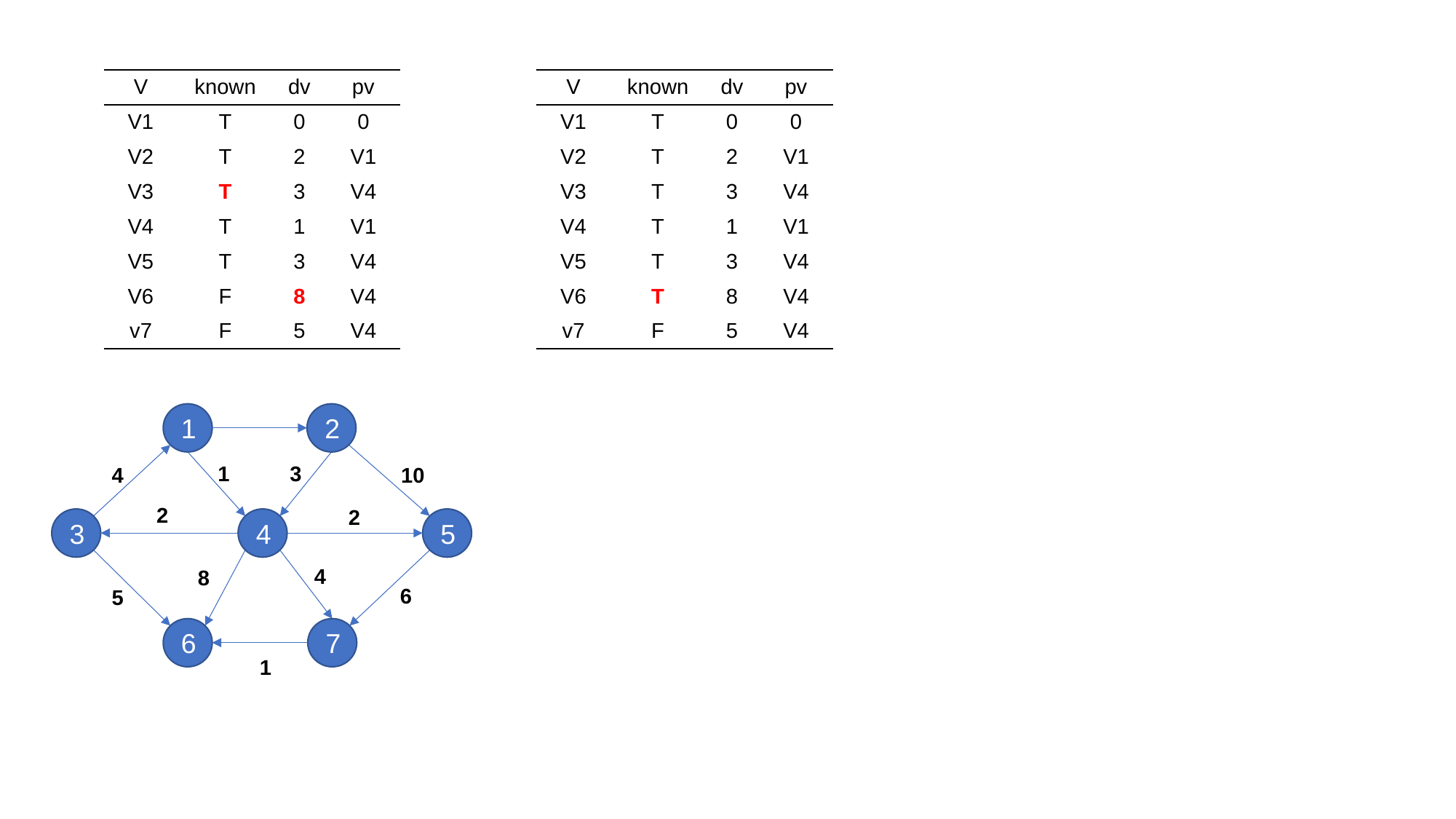

| V | known | dv | pv |
| --- | --- | --- | --- |
| V1 | T | 0 | 0 |
| V2 | T | 2 | V1 |
| V3 | T | 3 | V4 |
| V4 | T | 1 | V1 |
| V5 | T | 3 | V4 |
| V6 | F | 8 | V4 |
| v7 | F | 5 | V4 |
| V | known | dv | pv |
| --- | --- | --- | --- |
| V1 | T | 0 | 0 |
| V2 | T | 2 | V1 |
| V3 | T | 3 | V4 |
| V4 | T | 1 | V1 |
| V5 | T | 3 | V4 |
| V6 | T | 8 | V4 |
| v7 | F | 5 | V4 |
1
2
1
3
10
4
2
2
3
4
5
4
8
6
5
6
7
1